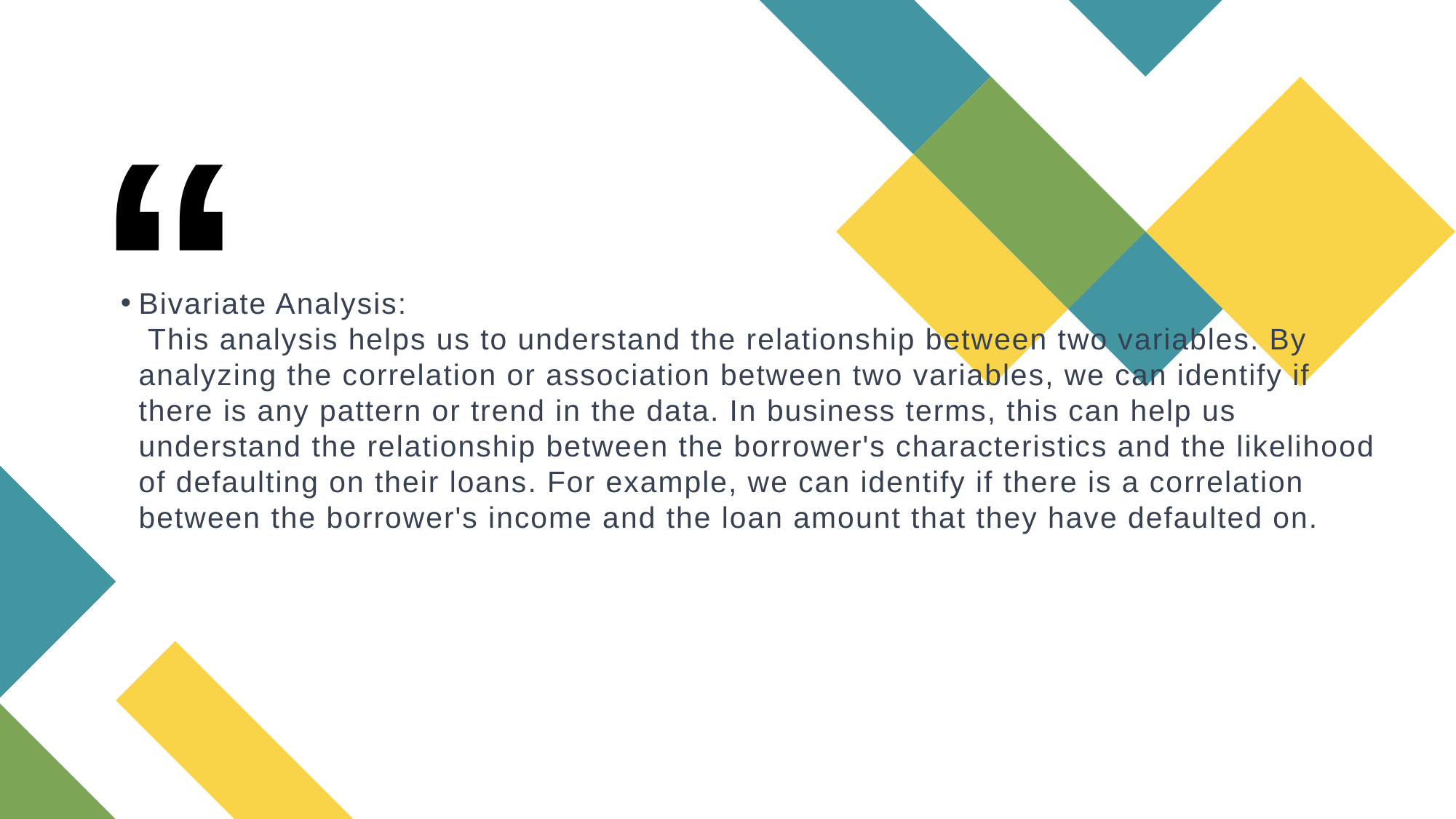

# Bivariate Analysis: This analysis helps us to understand the relationship between two variables. By analyzing the correlation or association between two variables, we can identify if there is any pattern or trend in the data. In business terms, this can help us understand the relationship between the borrower's characteristics and the likelihood of defaulting on their loans. For example, we can identify if there is a correlation between the borrower's income and the loan amount that they have defaulted on.